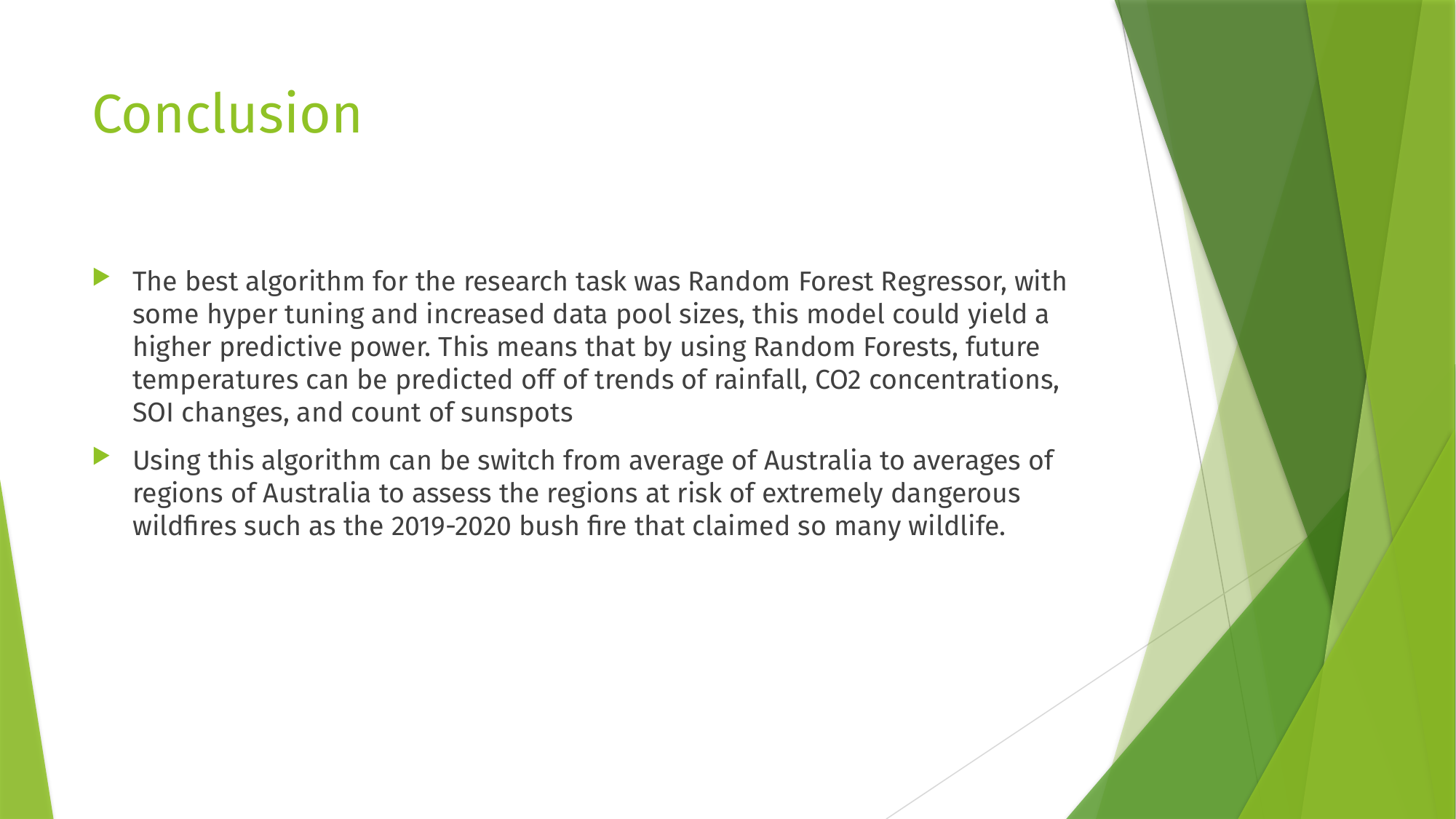

# Conclusion
The best algorithm for the research task was Random Forest Regressor, with some hyper tuning and increased data pool sizes, this model could yield a higher predictive power. This means that by using Random Forests, future temperatures can be predicted off of trends of rainfall, CO2 concentrations, SOI changes, and count of sunspots
Using this algorithm can be switch from average of Australia to averages of regions of Australia to assess the regions at risk of extremely dangerous wildfires such as the 2019-2020 bush fire that claimed so many wildlife.